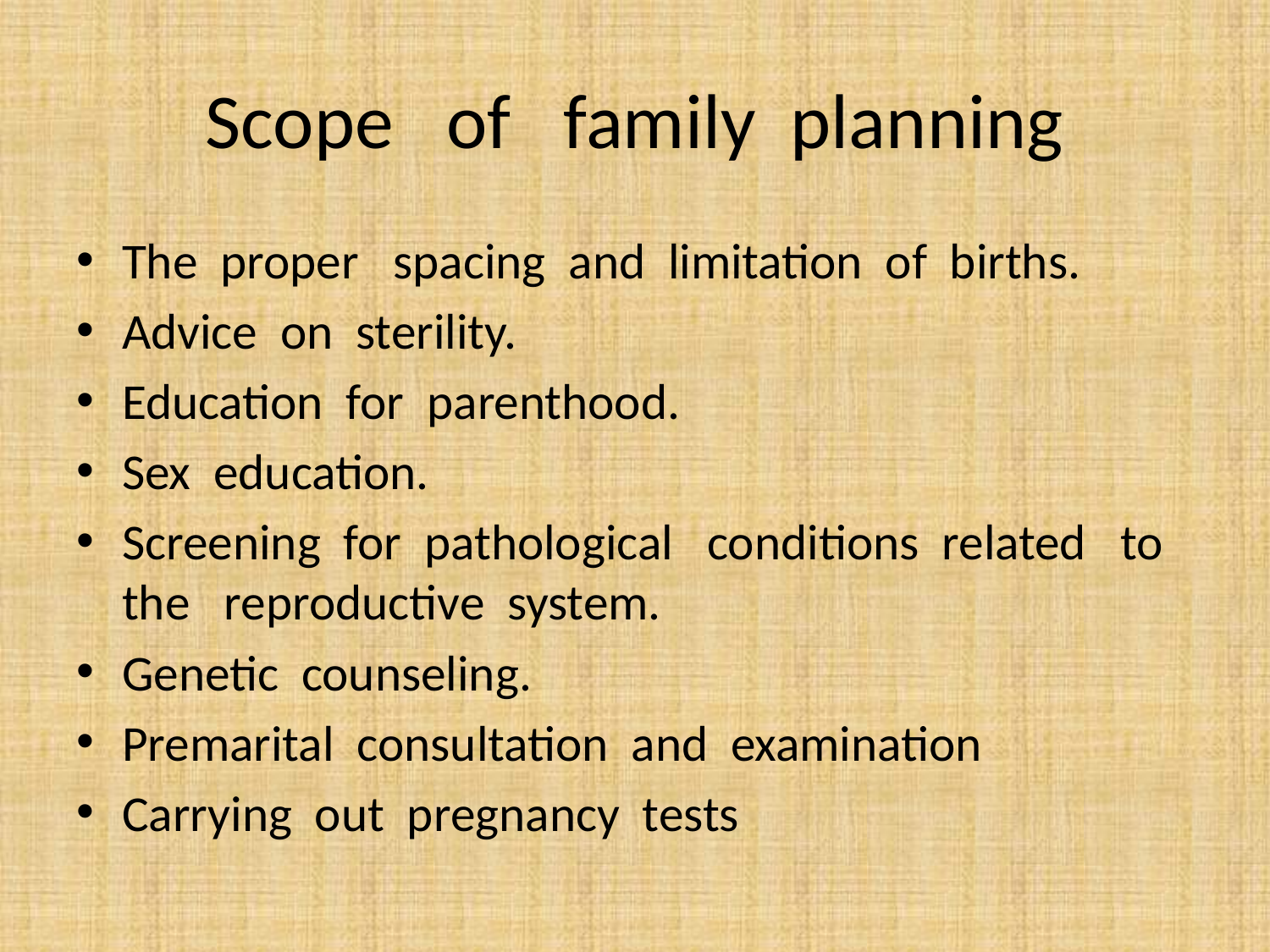

# Scope   of   family  planning
The  proper   spacing  and  limitation  of  births.
Advice  on  sterility.
Education  for  parenthood.
Sex  education.
Screening  for  pathological   conditions  related   to  the   reproductive  system.
Genetic  counseling.
Premarital  consultation  and  examination
Carrying  out  pregnancy  tests